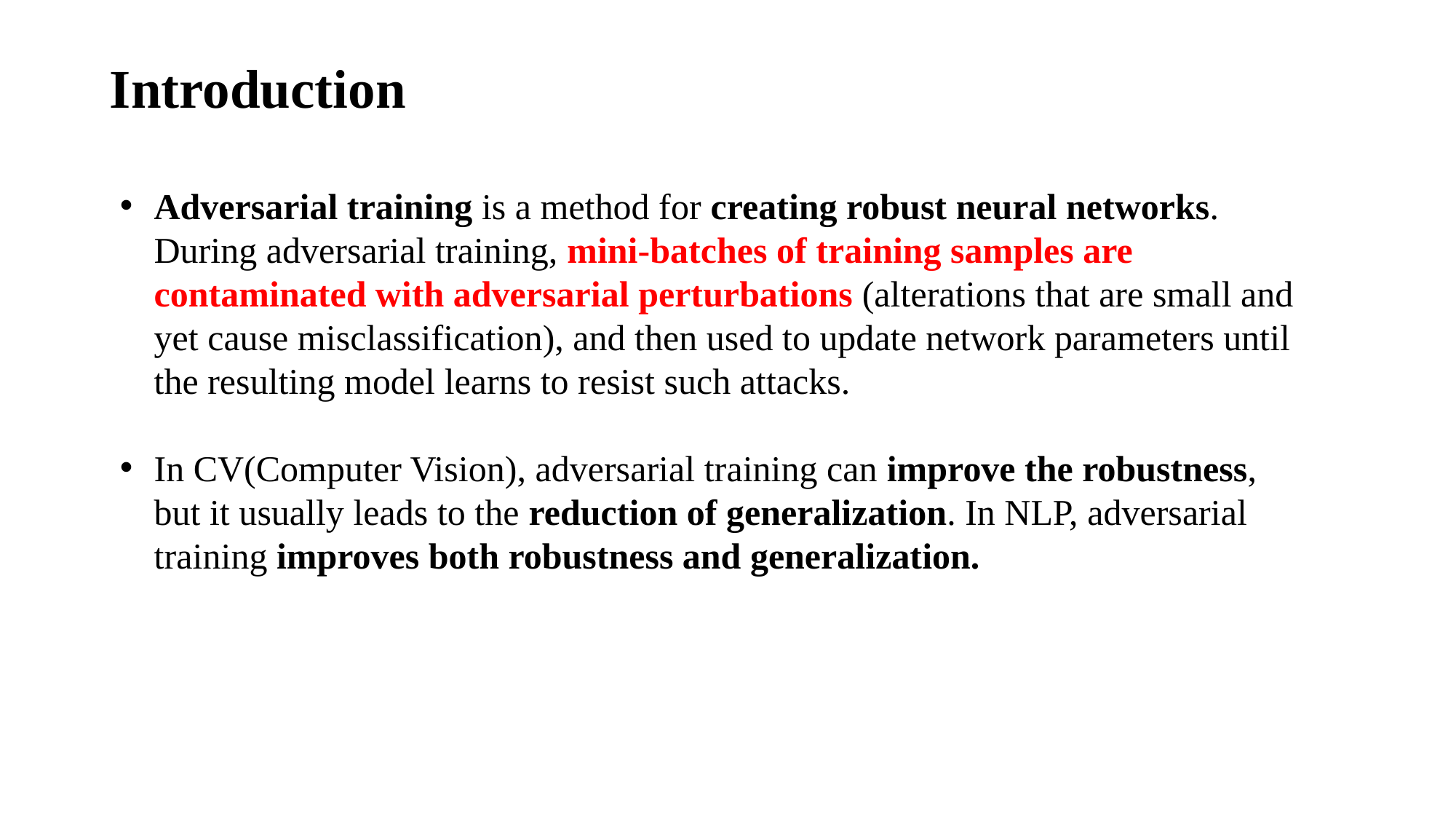

Introduction
Adversarial training is a method for creating robust neural networks. During adversarial training, mini-batches of training samples are contaminated with adversarial perturbations (alterations that are small and yet cause misclassification), and then used to update network parameters until the resulting model learns to resist such attacks.

In CV(Computer Vision), adversarial training can improve the robustness, but it usually leads to the reduction of generalization. In NLP, adversarial training improves both robustness and generalization.